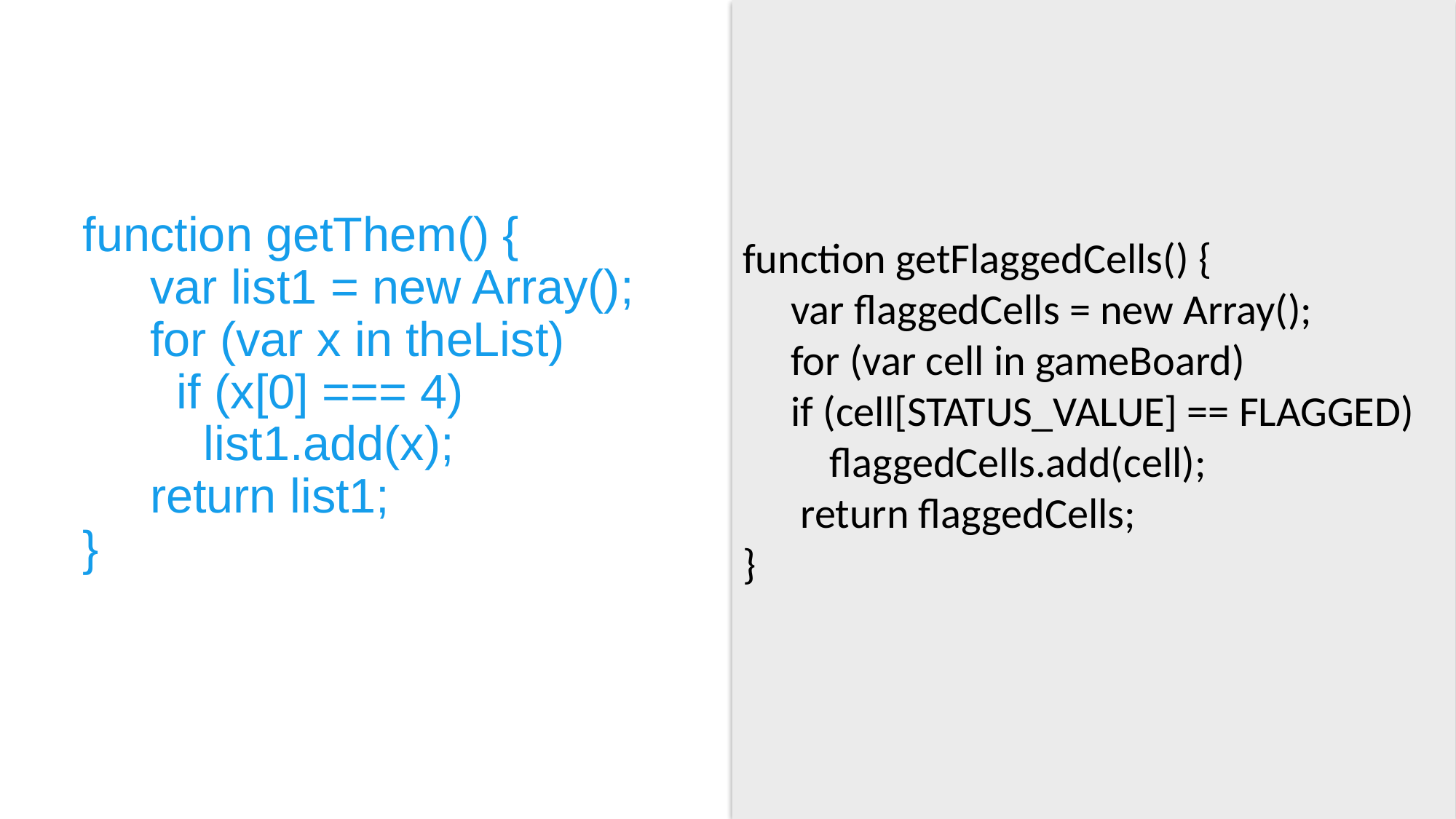

# function getThem() {      var list1 = new Array();      for (var x in theList)        if (x[0] === 4)          list1.add(x);      return list1; }
function getFlaggedCells() {
     var flaggedCells = new Array();
     for (var cell in gameBoard)
     if (cell[STATUS_VALUE] == FLAGGED)
         flaggedCells.add(cell);
      return flaggedCells;
}